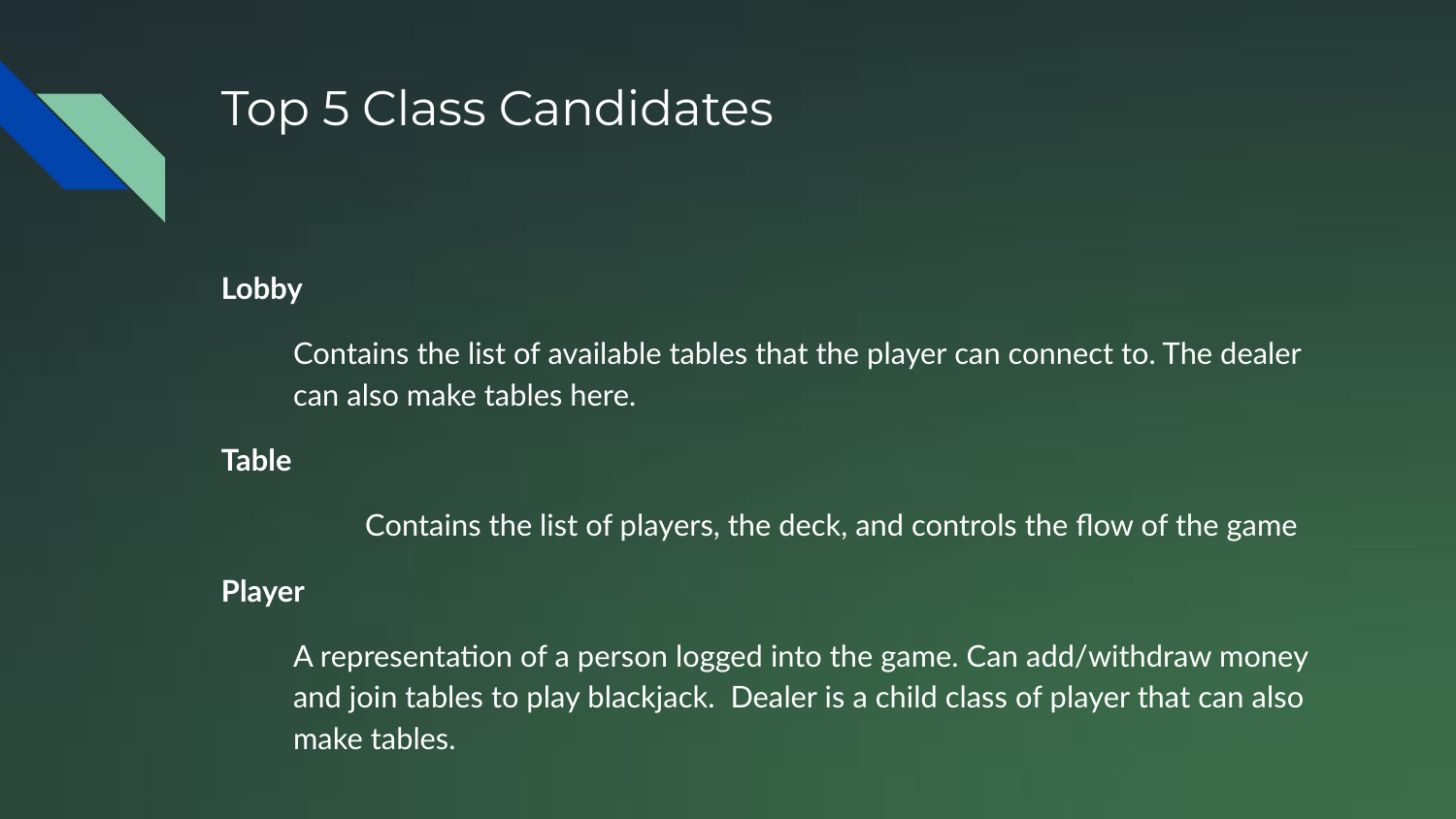

# Top 5 Class Candidates
Lobby
Contains the list of available tables that the player can connect to. The dealer can also make tables here.
Table
	Contains the list of players, the deck, and controls the flow of the game
Player
A representation of a person logged into the game. Can add/withdraw money and join tables to play blackjack.  Dealer is a child class of player that can also make tables.